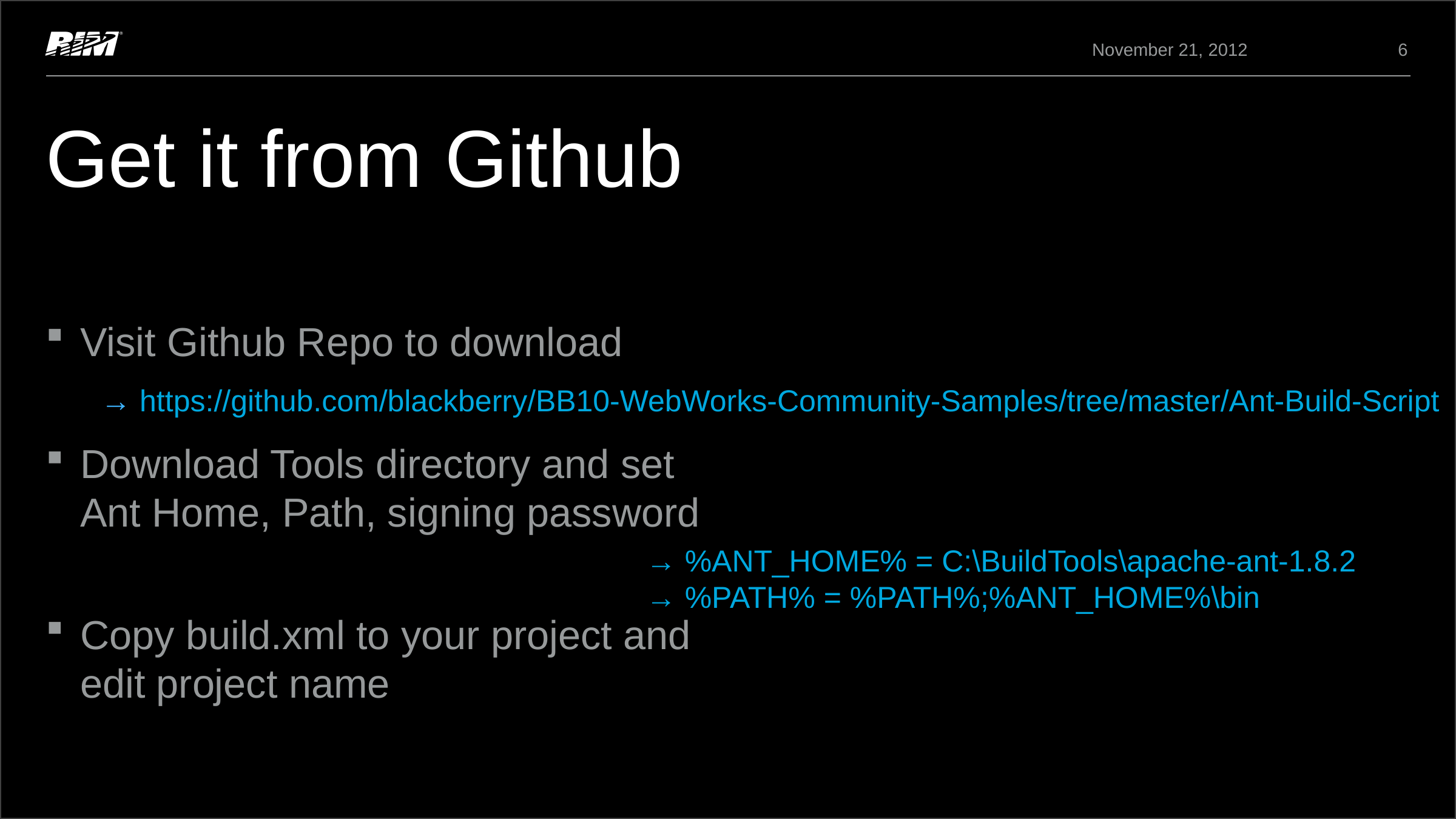

6
November 21, 2012
# Get it from Github
Visit Github Repo to download

Download Tools directory and set Ant Home, Path, signing password

Copy build.xml to your project and edit project name
→ https://github.com/blackberry/BB10-WebWorks-Community-Samples/tree/master/Ant-Build-Script
→ %ANT_HOME% = C:\BuildTools\apache-ant-1.8.2
→ %PATH% = %PATH%;%ANT_HOME%\bin